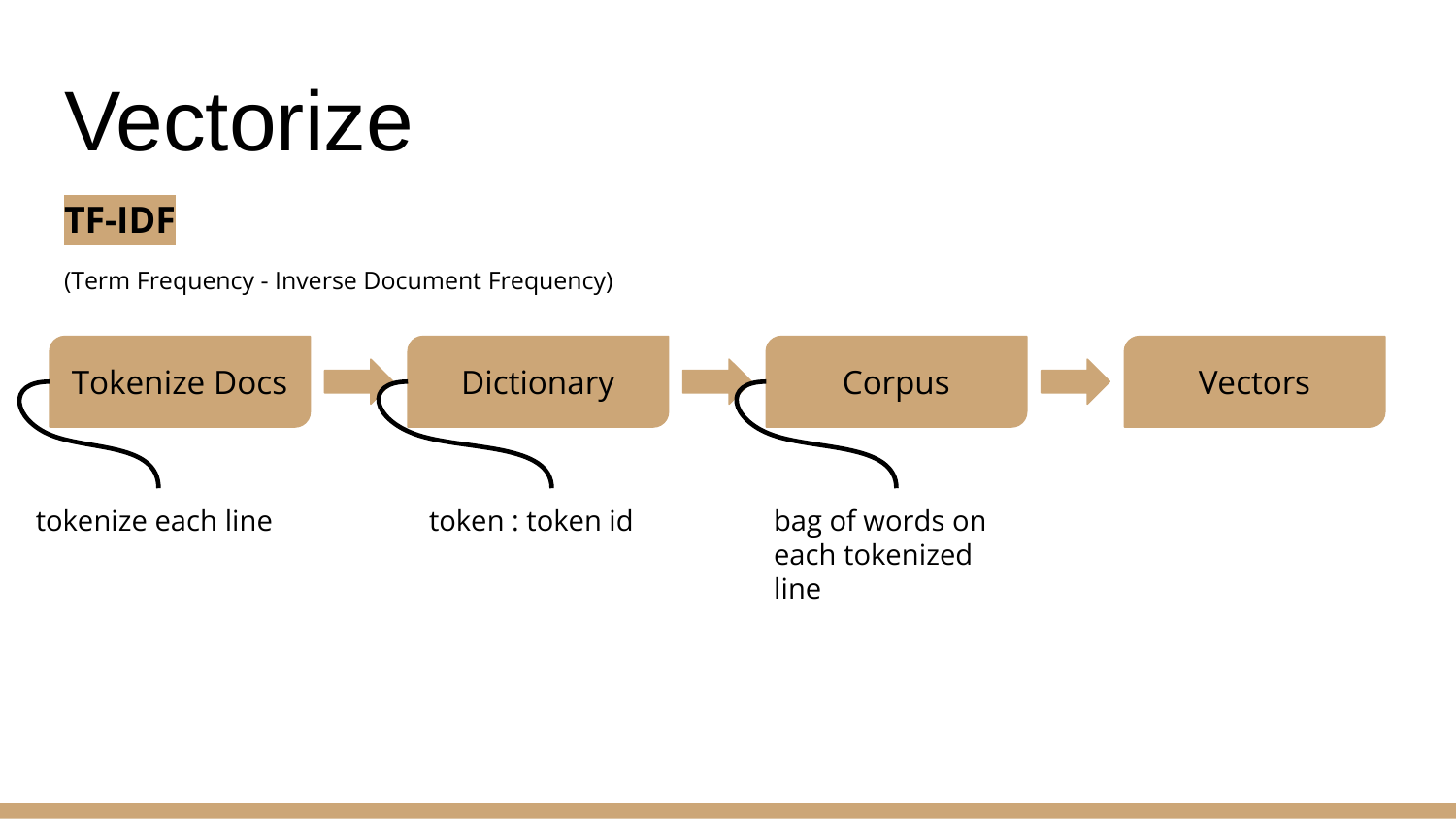

# Vectorize
TF-IDF
(Term Frequency - Inverse Document Frequency)
Tokenize Docs
Dictionary
Corpus
Vectors

tokenize each line
token : token id
bag of words on each tokenized line